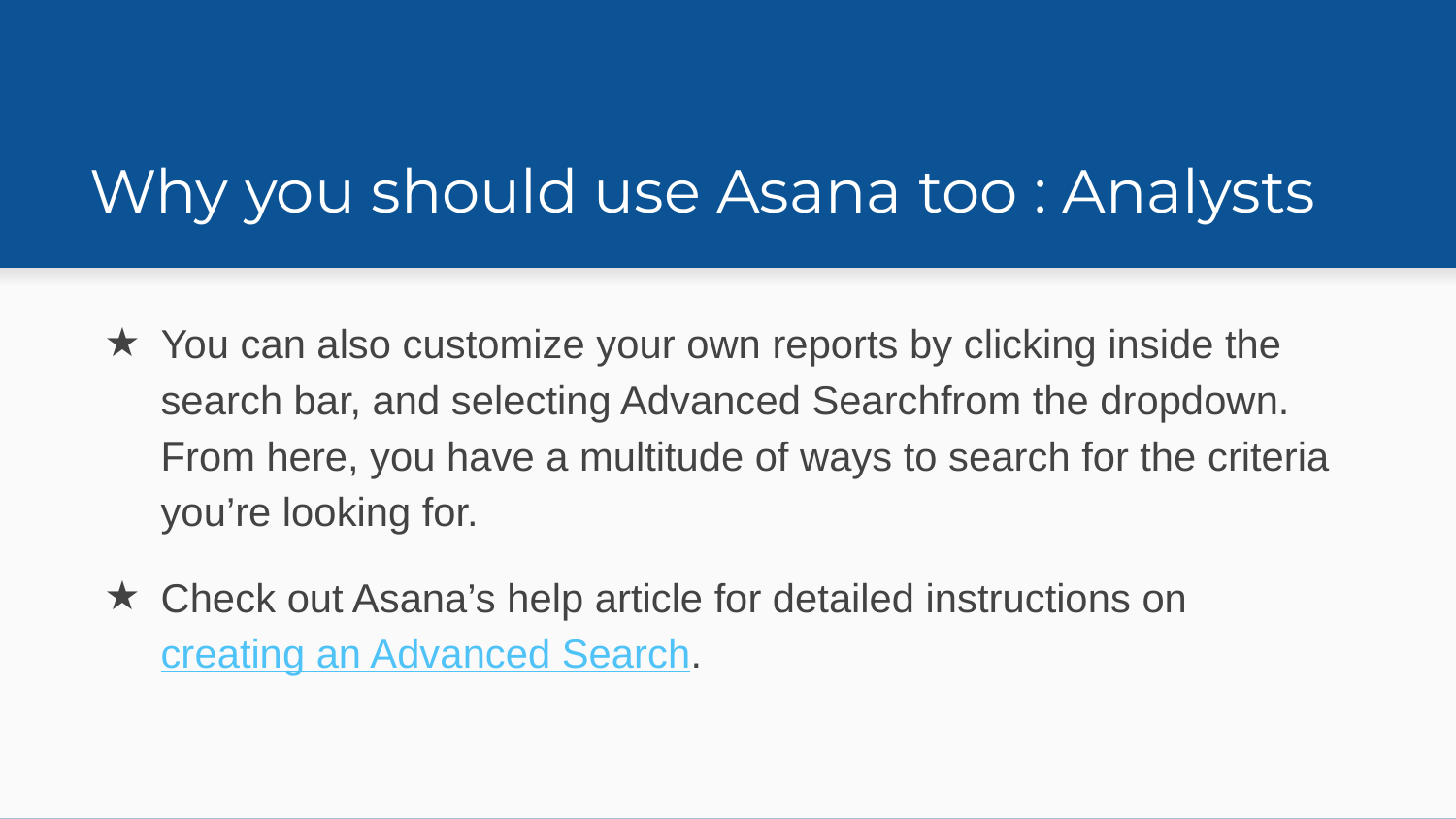

# Why you should use Asana too : Analysts
You can also customize your own reports by clicking inside the search bar, and selecting Advanced Searchfrom the dropdown. From here, you have a multitude of ways to search for the criteria you’re looking for.
Check out Asana’s help article for detailed instructions on creating an Advanced Search.